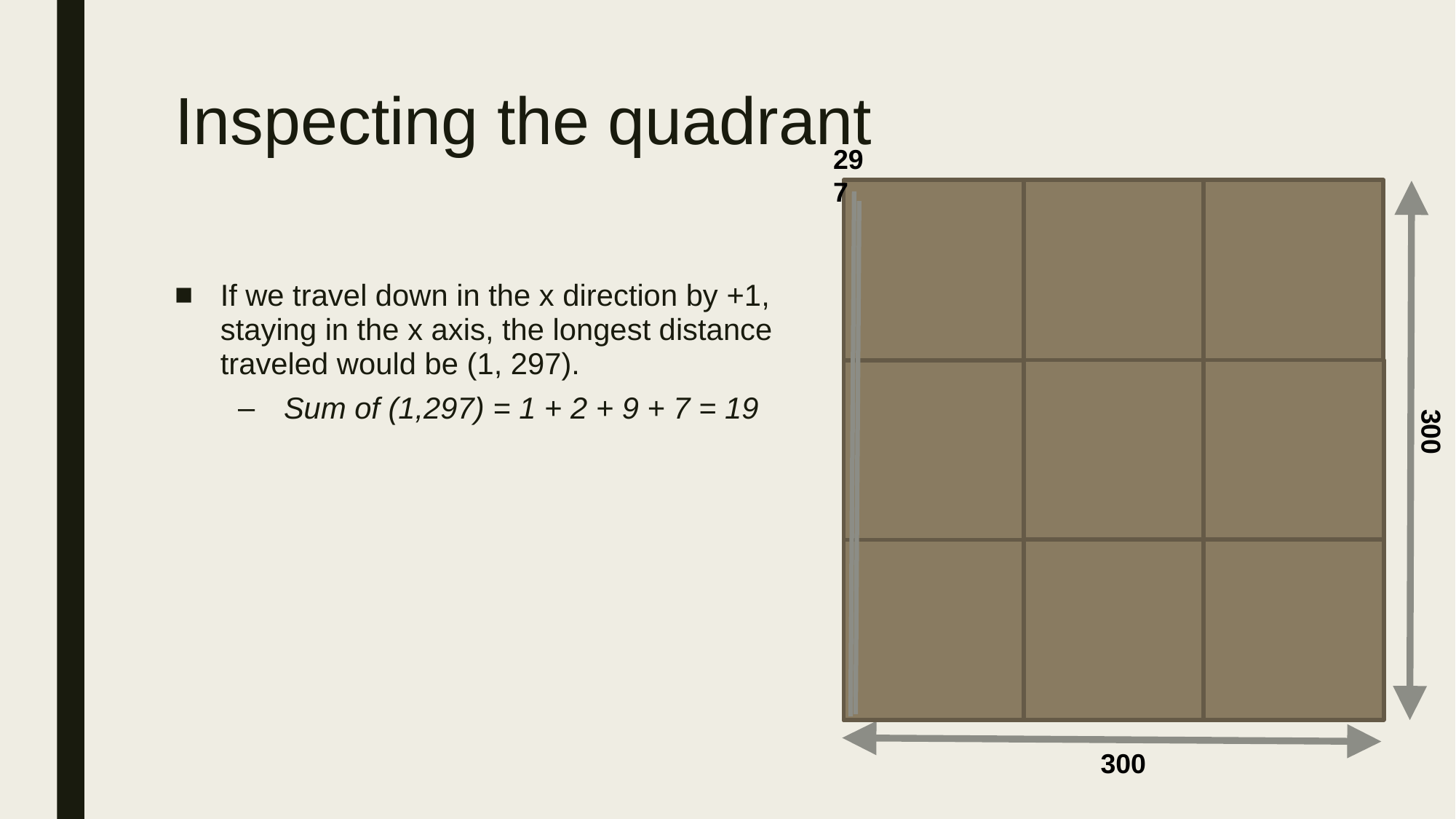

# Inspecting the quadrant
297

300
300

If we travel down in the x direction by +1, staying in the x axis, the longest distance traveled would be (1, 297).
Sum of (1,297) = 1 + 2 + 9 + 7 = 19